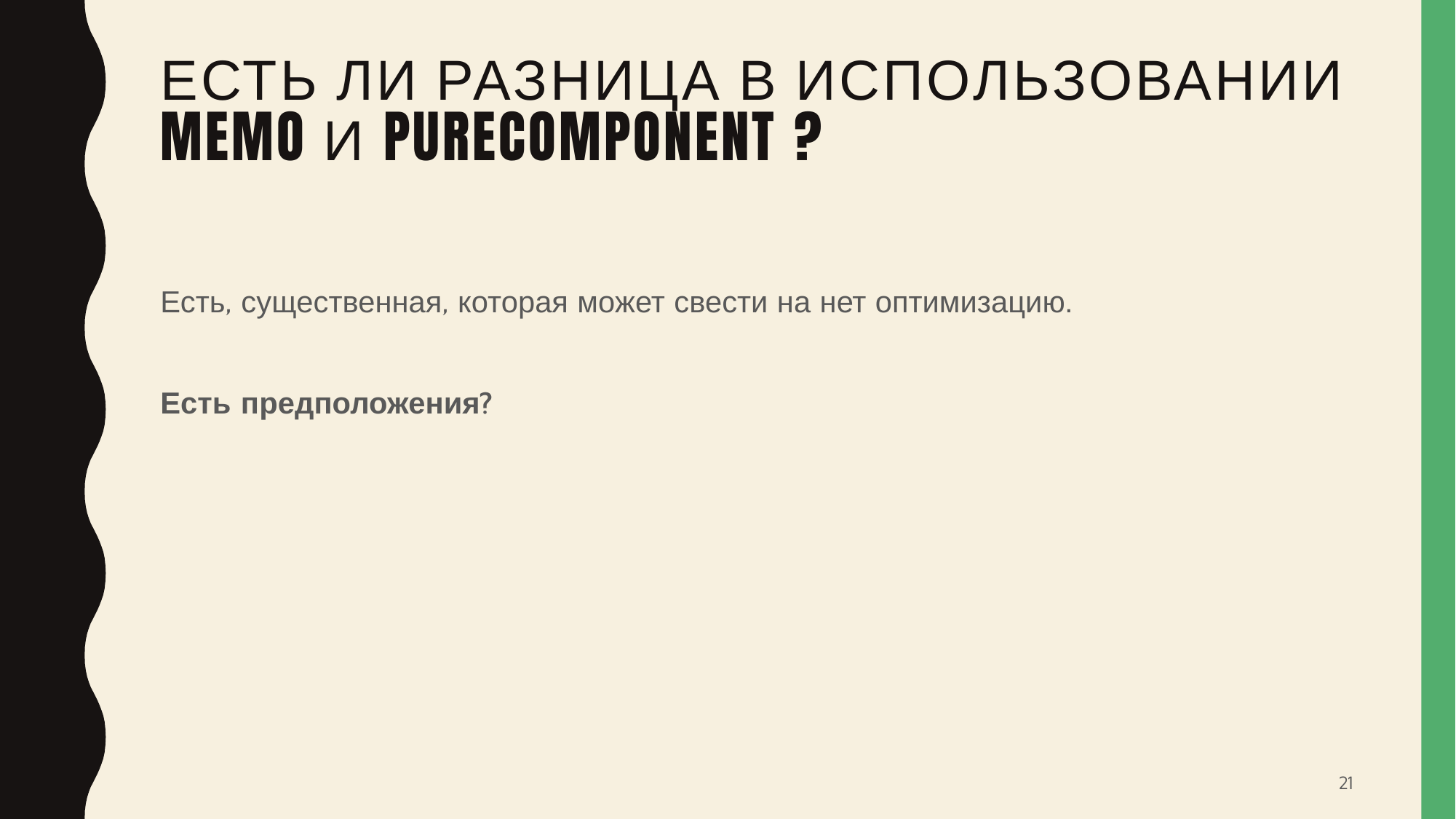

# есть ли разница в использовании memo и purecomponent ?
Есть, существенная, которая может свести на нет оптимизацию.

Есть предположения?
21